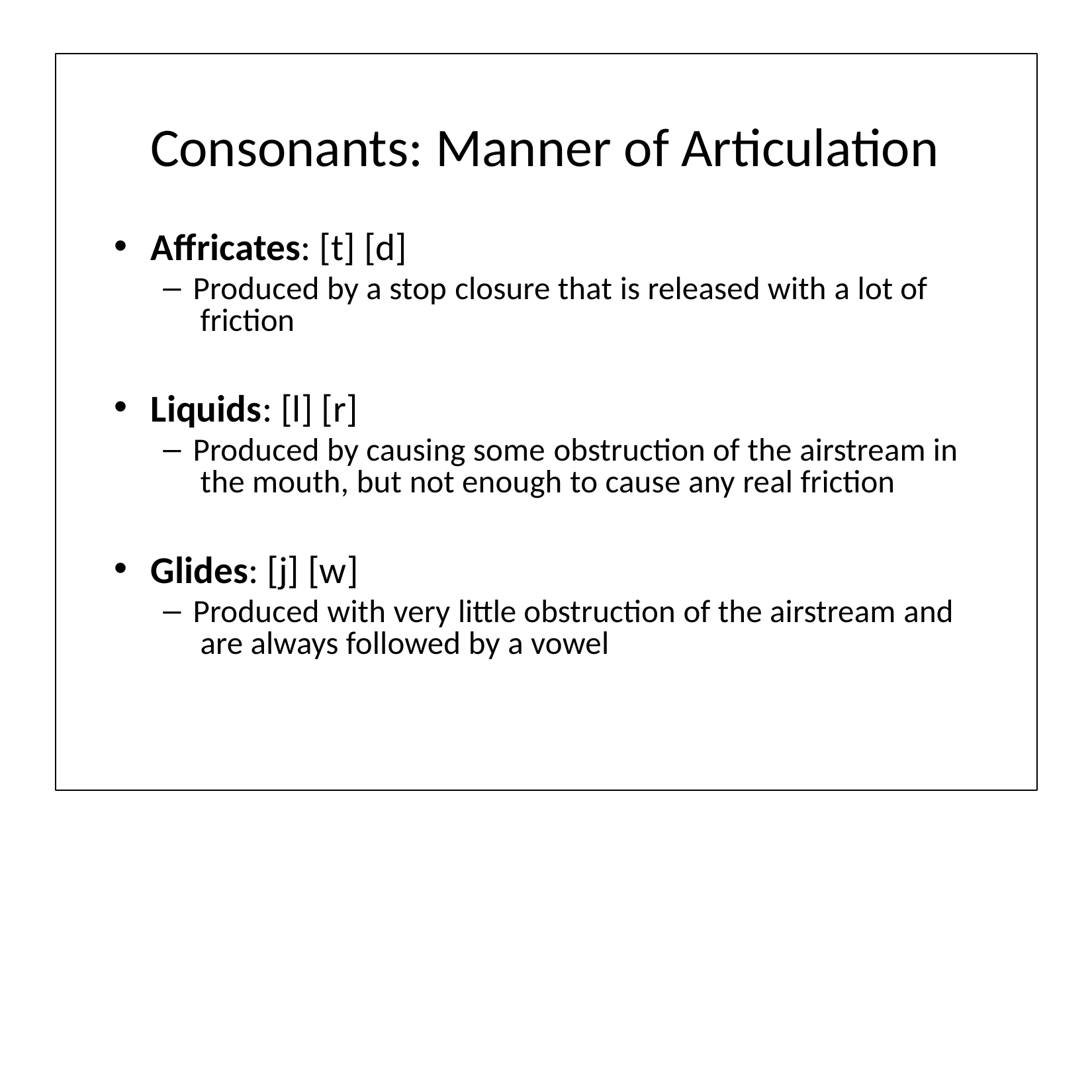

# Consonants: Manner of Articulation
Aﬀricates: [t] [d]
Produced by a stop closure that is released with a lot of  friction

Liquids: [l] [r]
Produced by causing some obstruction of the airstream in  the mouth, but not enough to cause any real friction

Glides: [j] [w]
Produced with very little obstruction of the airstream and  are always followed by a vowel